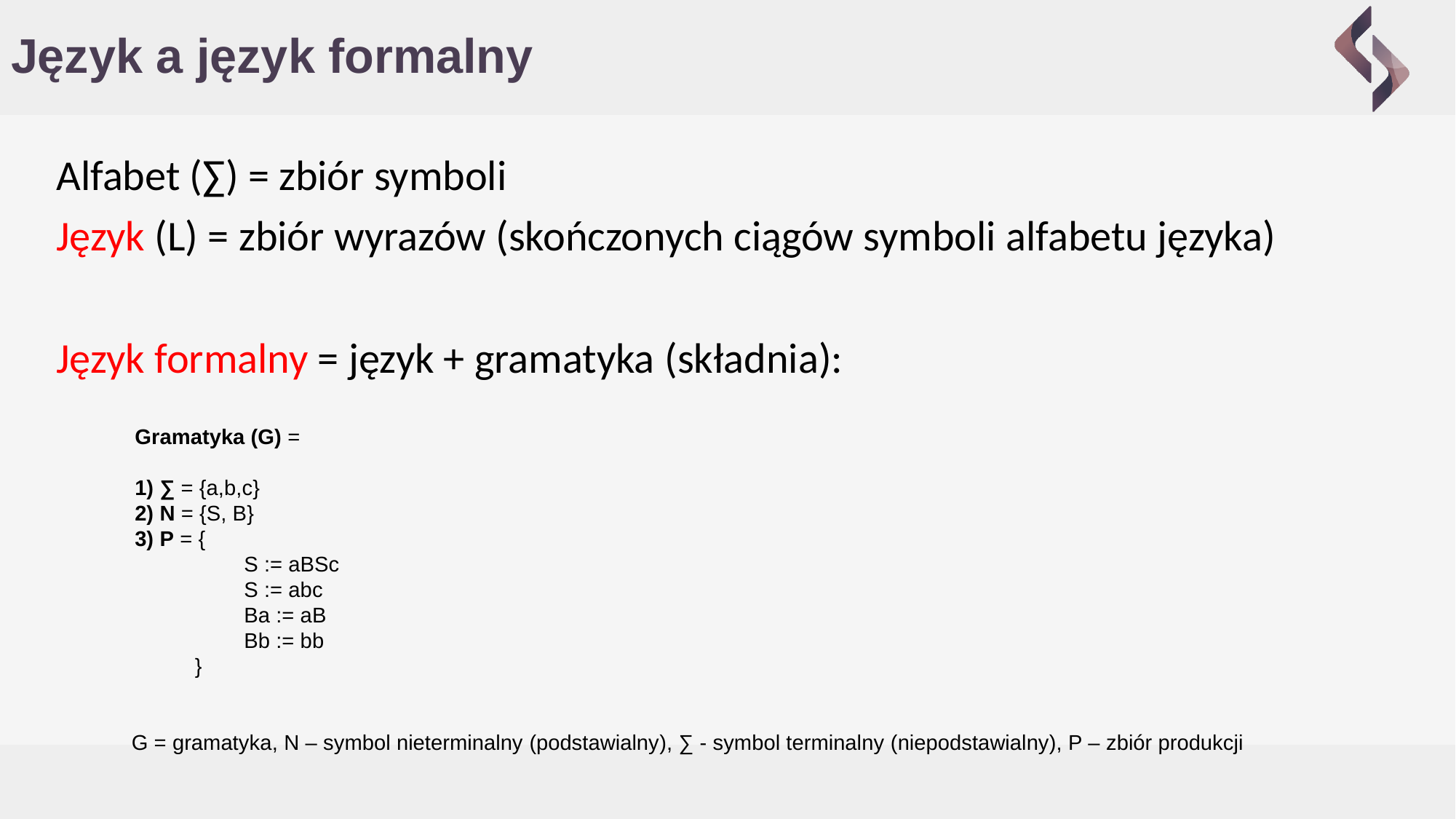

# Język a język formalny
Alfabet (∑) = zbiór symboli
Język (L) = zbiór wyrazów (skończonych ciągów symboli alfabetu języka)

Język formalny = język + gramatyka (składnia):

Gramatyka (G) =

1) ∑ = {a,b,c}
2) N = {S, B}
3) P = {
	S := aBSc
	S := abc
	Ba := aB
	Bb := bb
          }

G = gramatyka, N – symbol nieterminalny (podstawialny), ∑ - symbol terminalny (niepodstawialny), P – zbiór produkcji